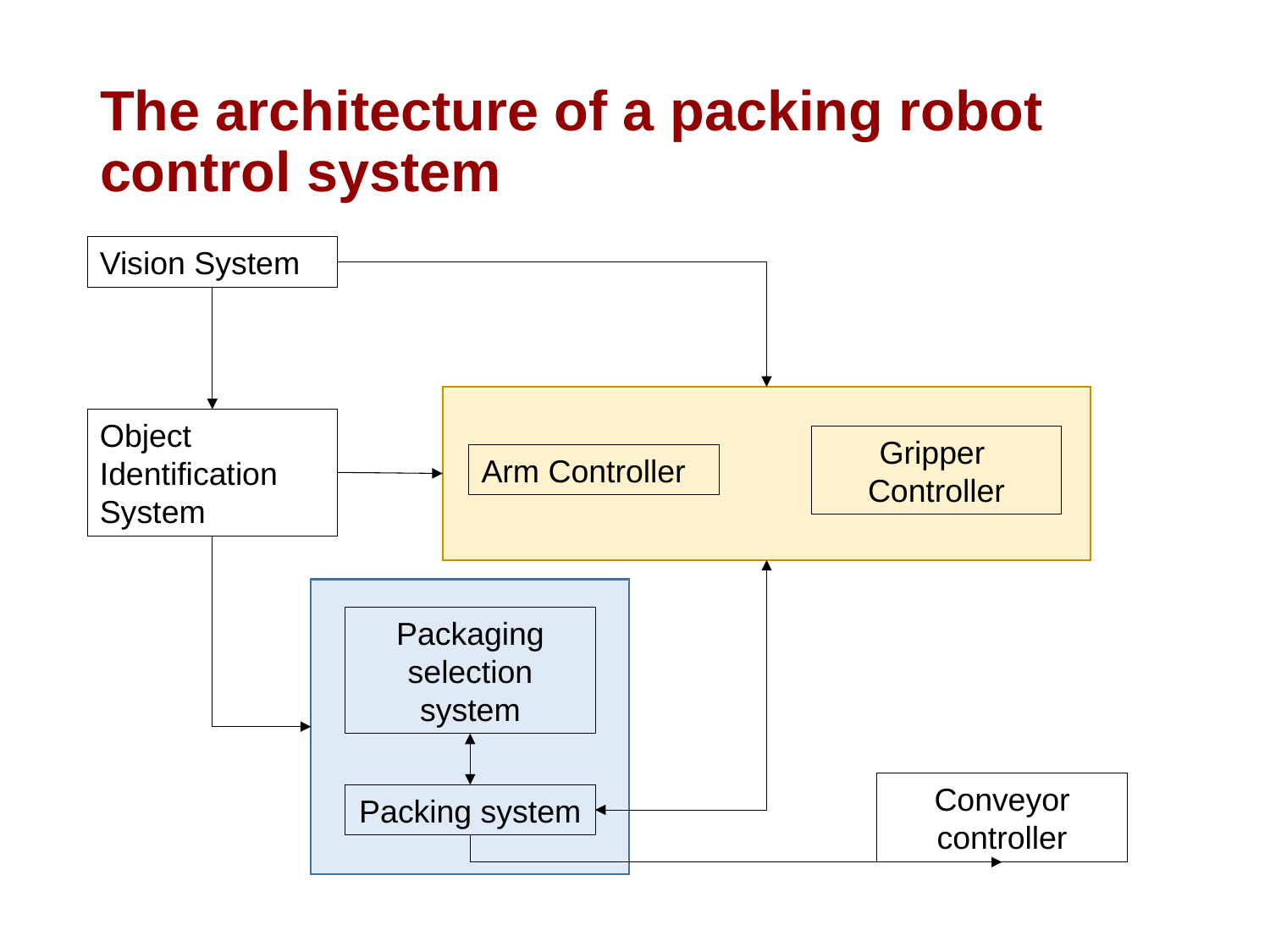

# The architecture of a packing robot control system
Vision System

Object Identification System
Gripper  Controller
Arm Controller

Packaging selection system
Conveyor controller
Packing system